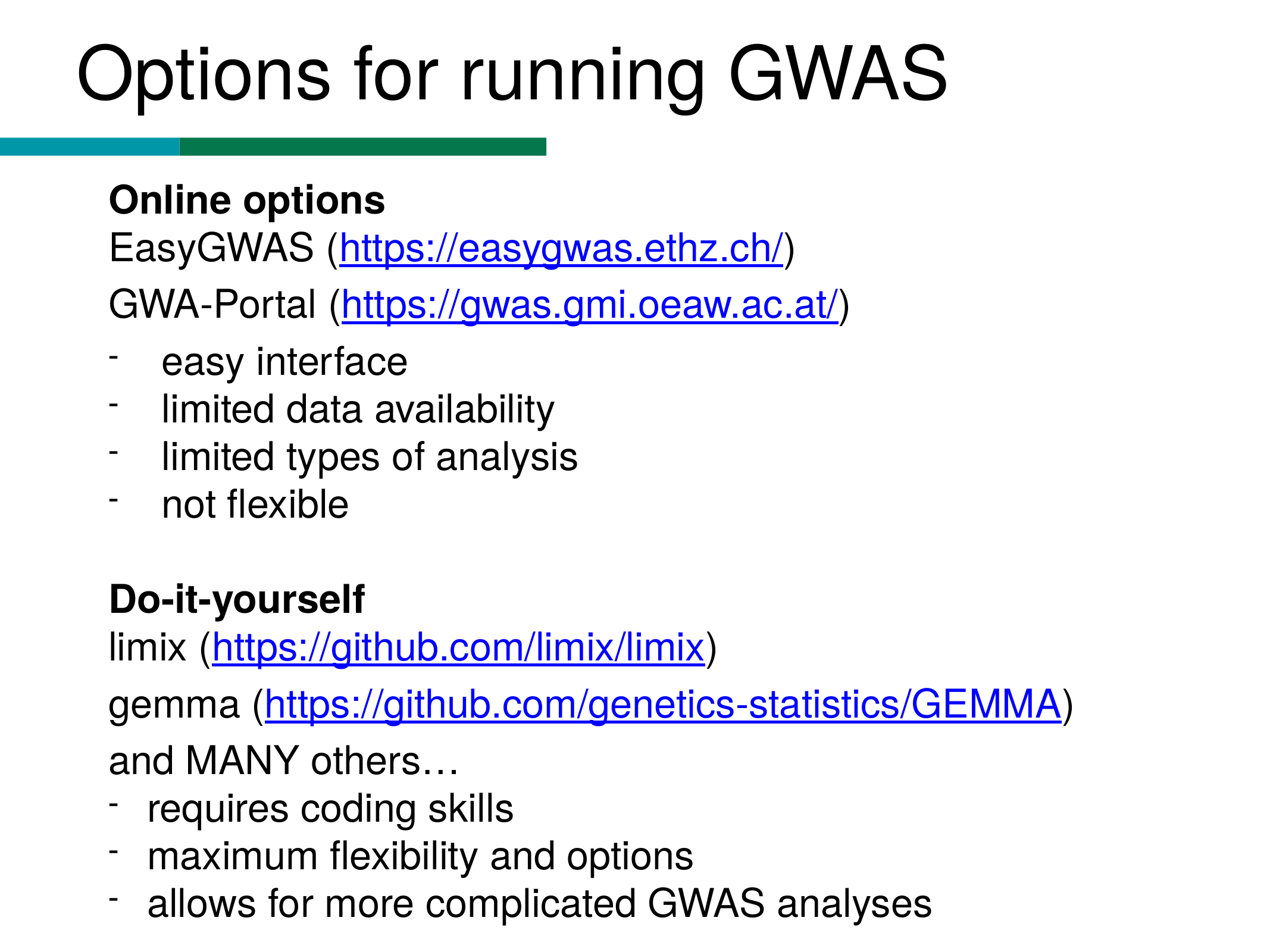

Options for running GWAS

Online options
EasyGWAS (https://easygwas.ethz.ch/)
GWA-Portal (https://gwas.gmi.oeaw.ac.at/)
easy interface
limited data availability
limited types of analysis
not flexible

Do-it-yourself
limix (https://github.com/limix/limix)
gemma (https://github.com/genetics-statistics/GEMMA)
and MANY others…
requires coding skills
maximum flexibility and options
allows for more complicated GWAS analyses